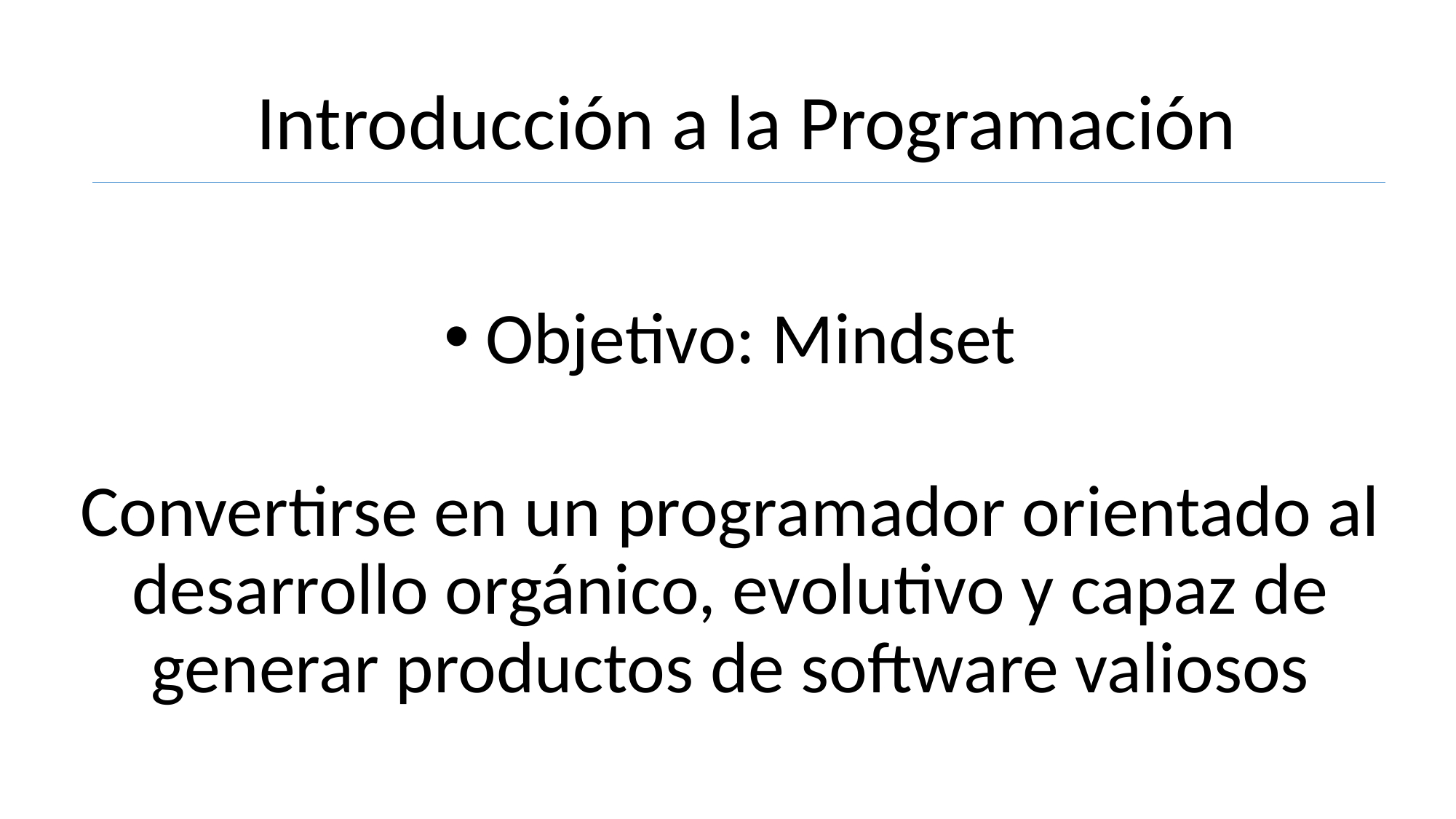

# Introducción a la Programación

Objetivo: Mindset
Convertirse en un programador orientado al desarrollo orgánico, evolutivo y capaz de generar productos de software valiosos